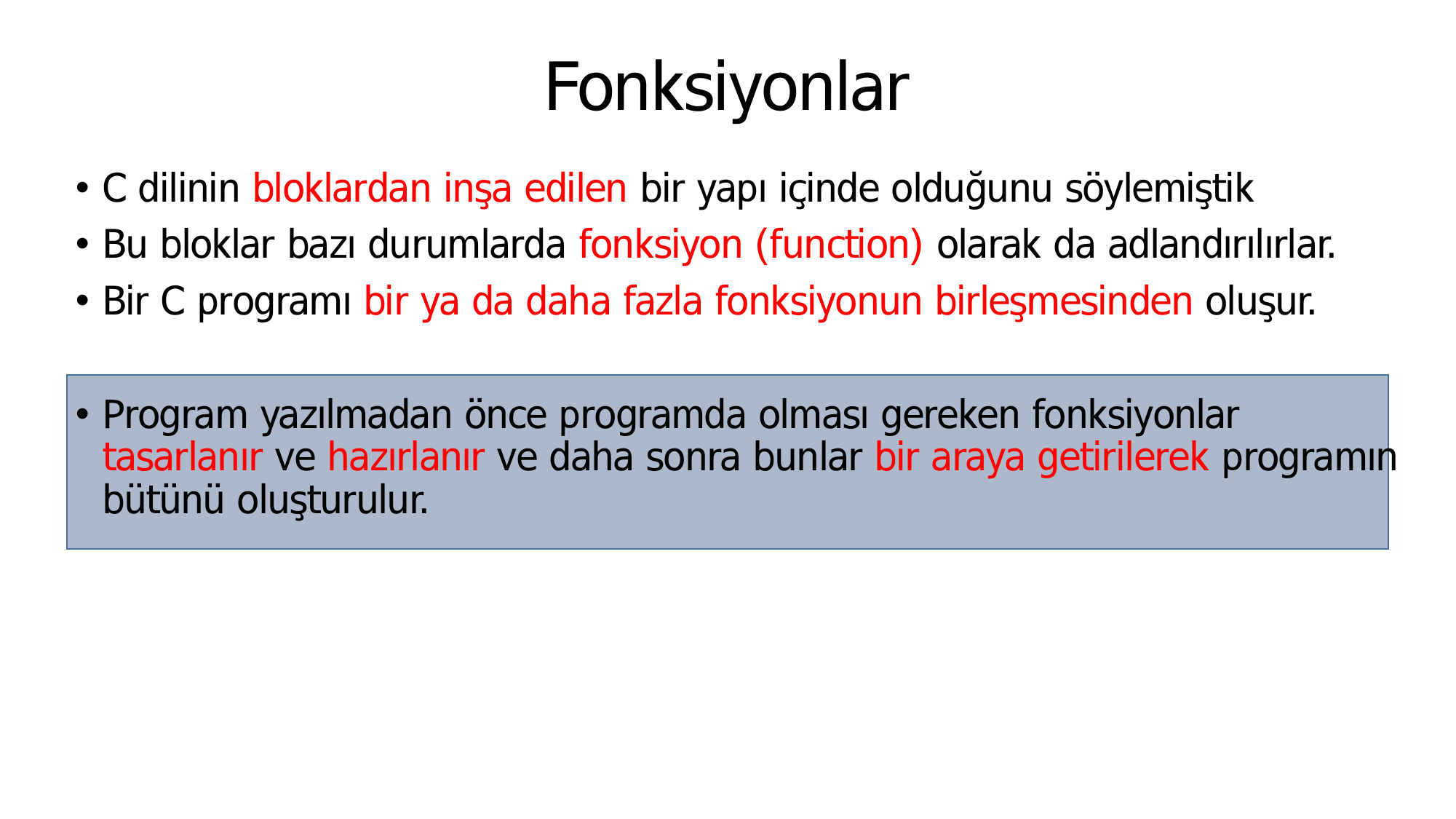

# Fonksiyonlar
C dilinin bloklardan inşa edilen bir yapı içinde olduğunu söylemiştik
Bu bloklar bazı durumlarda fonksiyon (function) olarak da adlandırılırlar.
Bir C programı bir ya da daha fazla fonksiyonun birleşmesinden oluşur.

Program yazılmadan önce programda olması gereken fonksiyonlar tasarlanır ve hazırlanır ve daha sonra bunlar bir araya getirilerek programın bütünü oluşturulur.